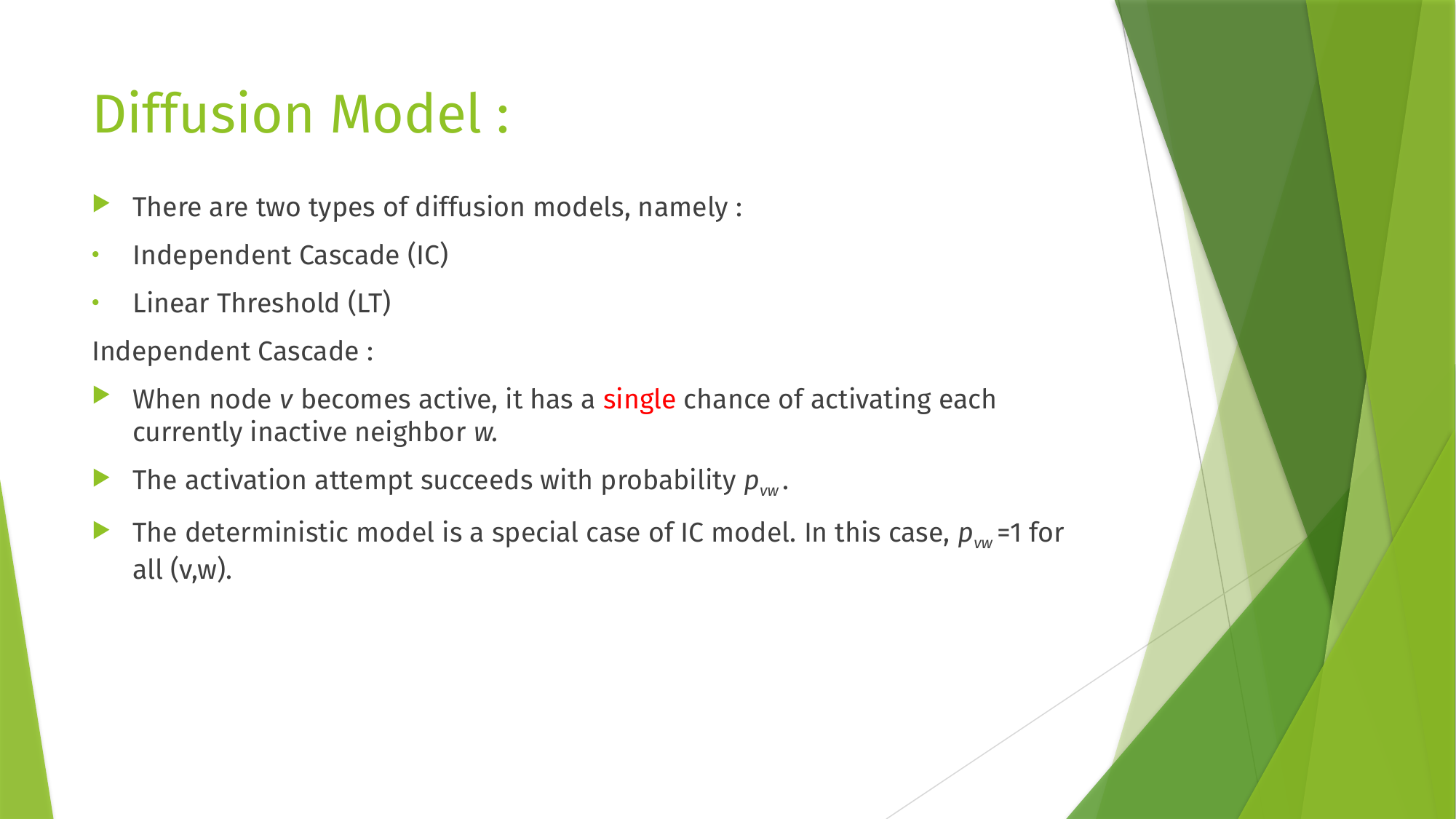

# Diffusion Model :
There are two types of diffusion models, namely :
Independent Cascade (IC)
Linear Threshold (LT)
Independent Cascade :
When node v becomes active, it has a single chance of activating each currently inactive neighbor w.
The activation attempt succeeds with probability pvw .
The deterministic model is a special case of IC model. In this case, pvw =1 for all (v,w).